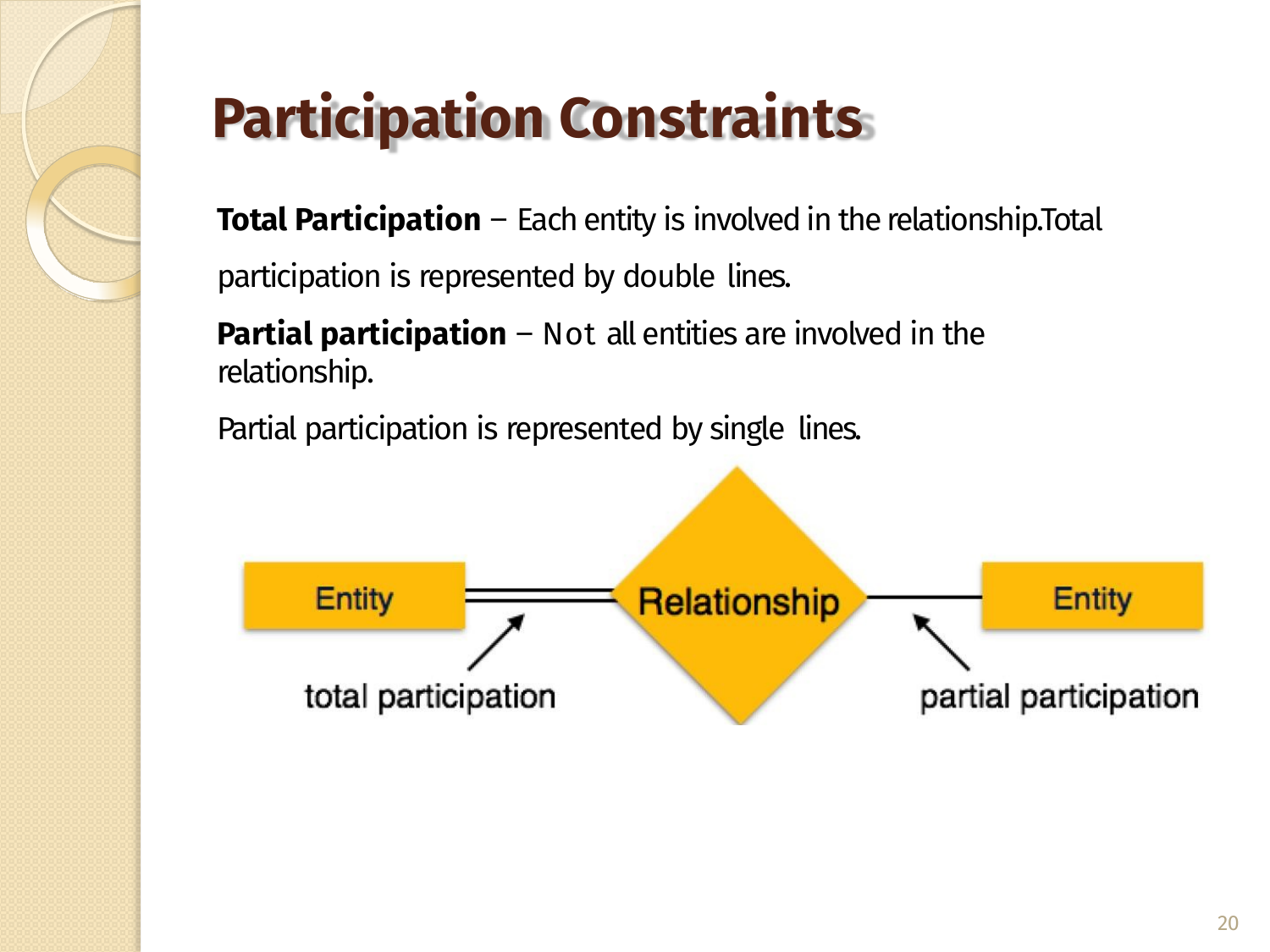

# Participation Constraints
Total Participation − Each entity is involved in the relationship.Total  participation is represented by double lines.
Partial participation − Not all entities are involved in the relationship.
Partial participation is represented by single lines.

20